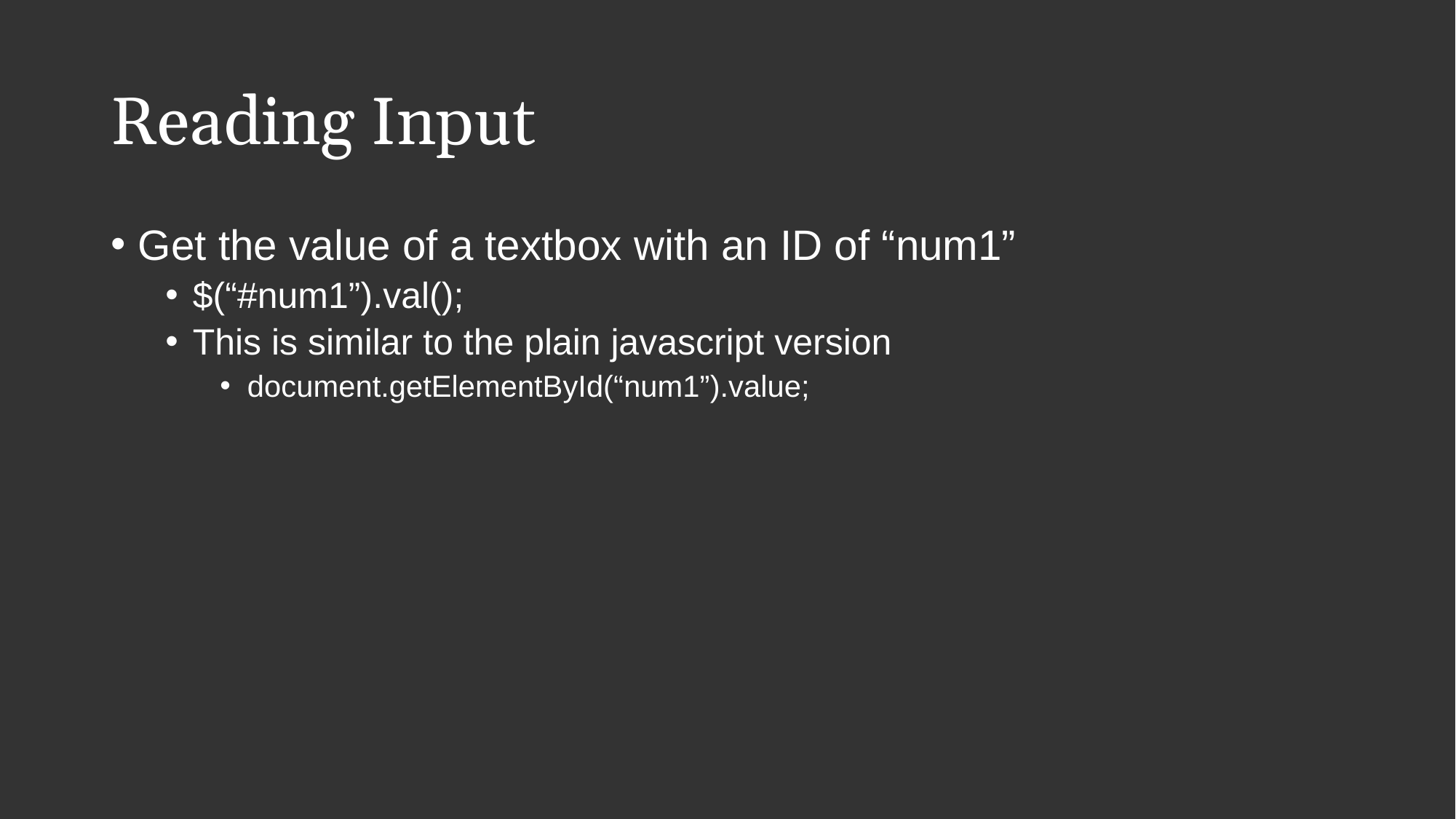

# Reading Input
Get the value of a textbox with an ID of “num1”
$(“#num1”).val();
This is similar to the plain javascript version
document.getElementById(“num1”).value;